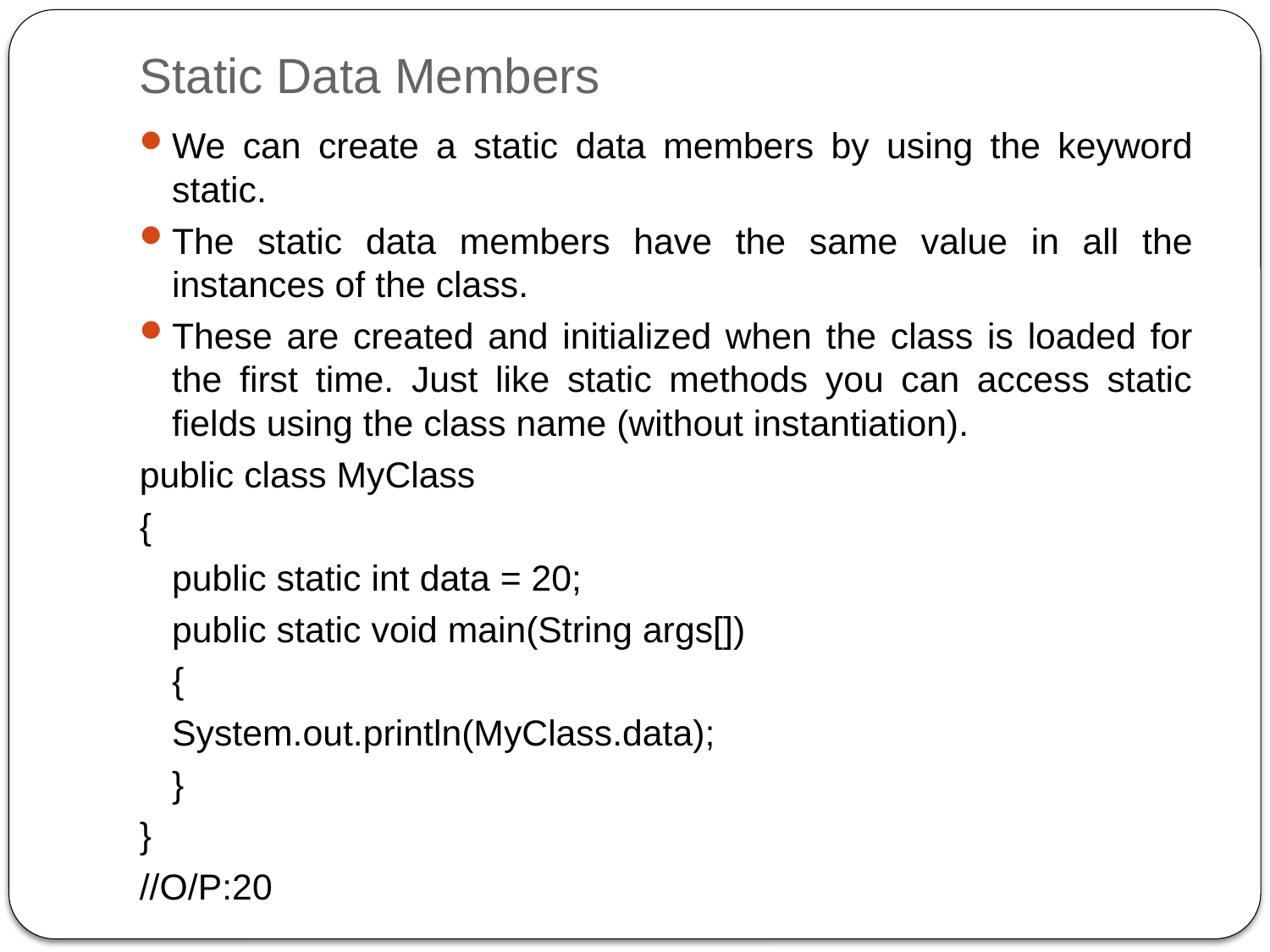

# Static Data Members
We can create a static data members by using the keyword static.
The static data members have the same value in all the instances of the class.
These are created and initialized when the class is loaded for the first time. Just like static methods you can access static fields using the class name (without instantiation).
public class MyClass
{
	public static int data = 20;
	public static void main(String args[])
	{
		System.out.println(MyClass.data);
	}
}
//O/P:20